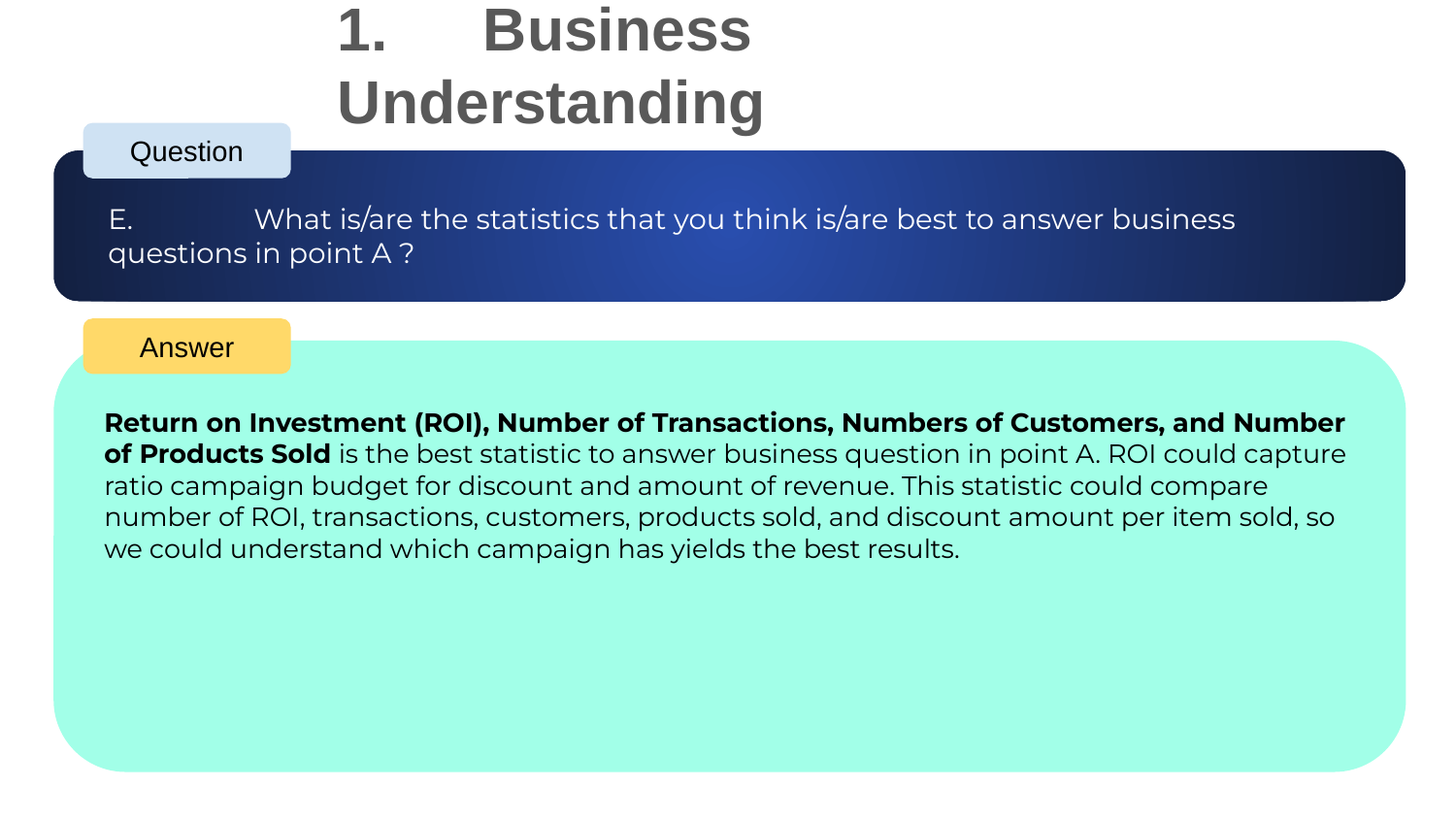

1.	Business Understanding
Question

E.	What is/are the statistics that you think is/are best to answer business questions in point A ?
Answer

Return on Investment (ROI), Number of Transactions, Numbers of Customers, and Number of Products Sold is the best statistic to answer business question in point A. ROI could capture ratio campaign budget for discount and amount of revenue. This statistic could compare number of ROI, transactions, customers, products sold, and discount amount per item sold, so we could understand which campaign has yields the best results.